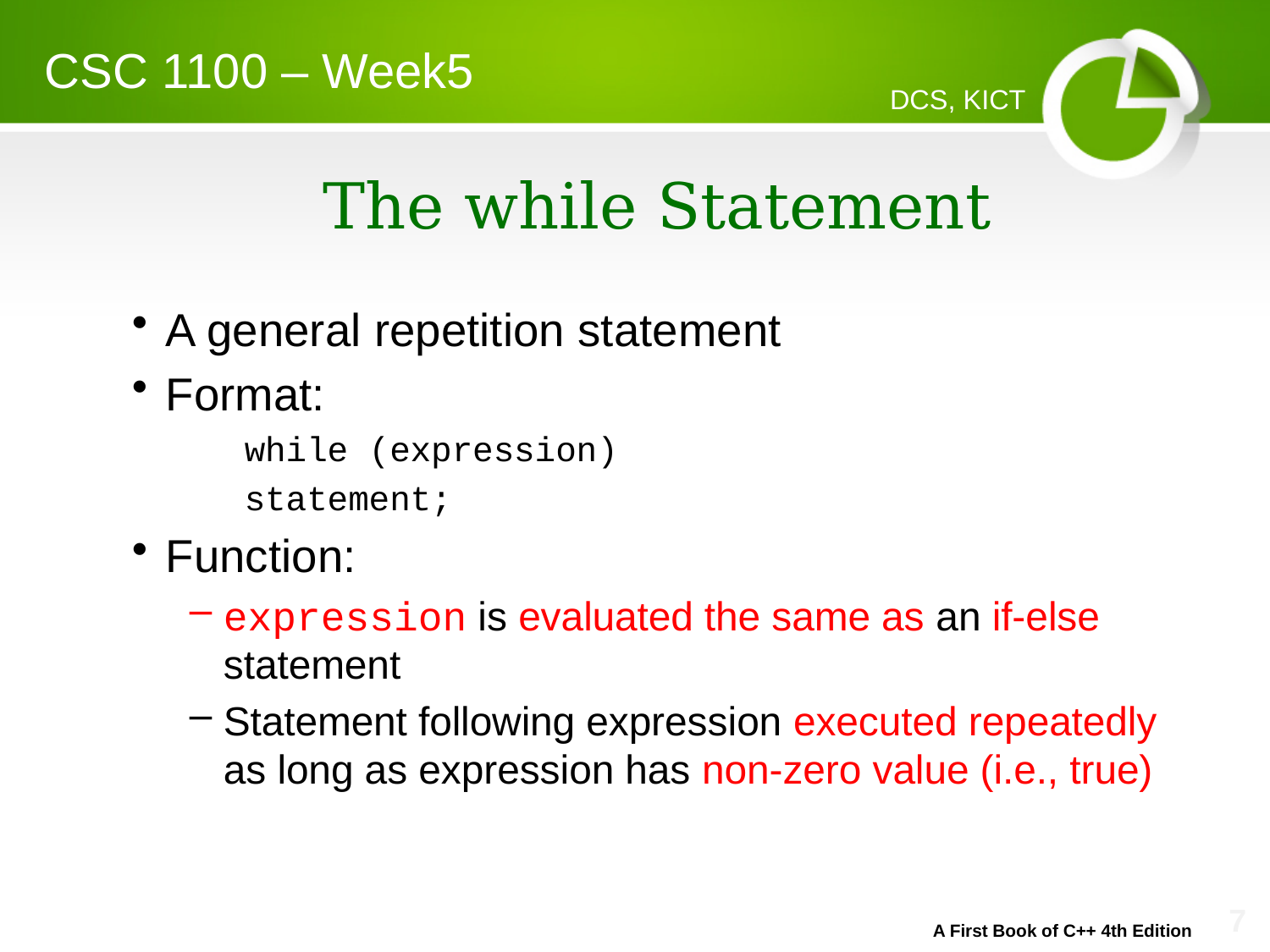

CSC 1100 – Week5
DCS, KICT
7
# The while Statement
A general repetition statement
Format:
while (expression)
	statement;
Function:
expression is evaluated the same as an if-else statement
Statement following expression executed repeatedly as long as expression has non-zero value (i.e., true)
7
A First Book of C++ 4th Edition